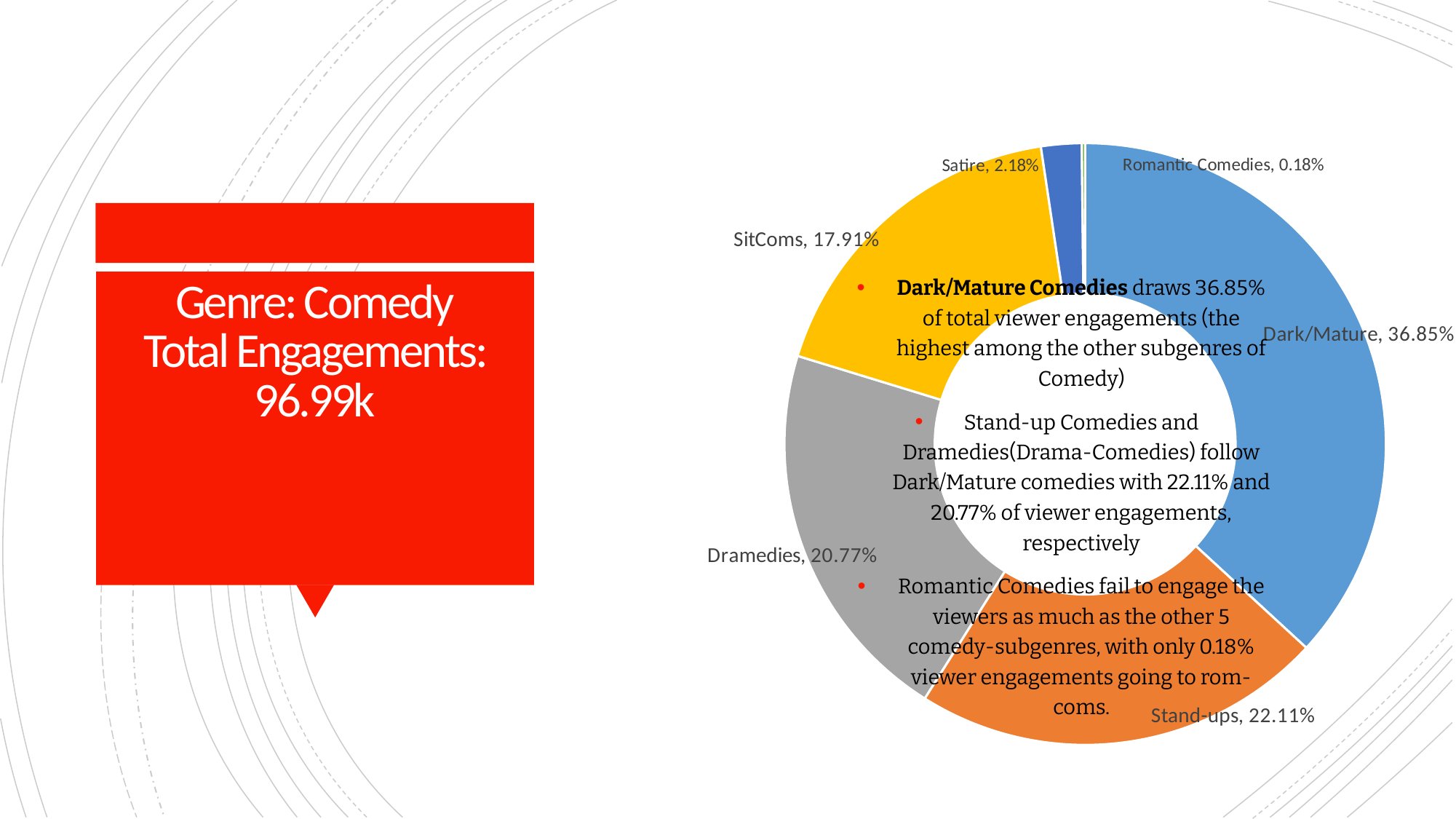

### Chart

| Category | Engagement |
|---|---|
| Dark/Mature | 0.36845395676234727 |
| Stand-ups | 0.22111250897246898 |
| Dramedies | 0.20774449495612174 |
| SitComs | 0.17911749496384 |
| Satire | 0.021780909673286355 |
| Romantic Comedies | 0.0017906346719356607 |
Dark/Mature Comedies draws 36.85% of total viewer engagements (the highest among the other subgenres of Comedy)
Stand-up Comedies and Dramedies(Drama-Comedies) follow Dark/Mature comedies with 22.11% and 20.77% of viewer engagements, respectively
Romantic Comedies fail to engage the viewers as much as the other 5 comedy-subgenres, with only 0.18% viewer engagements going to rom-coms.
# Genre: Comedy Total Engagements: 96.99k